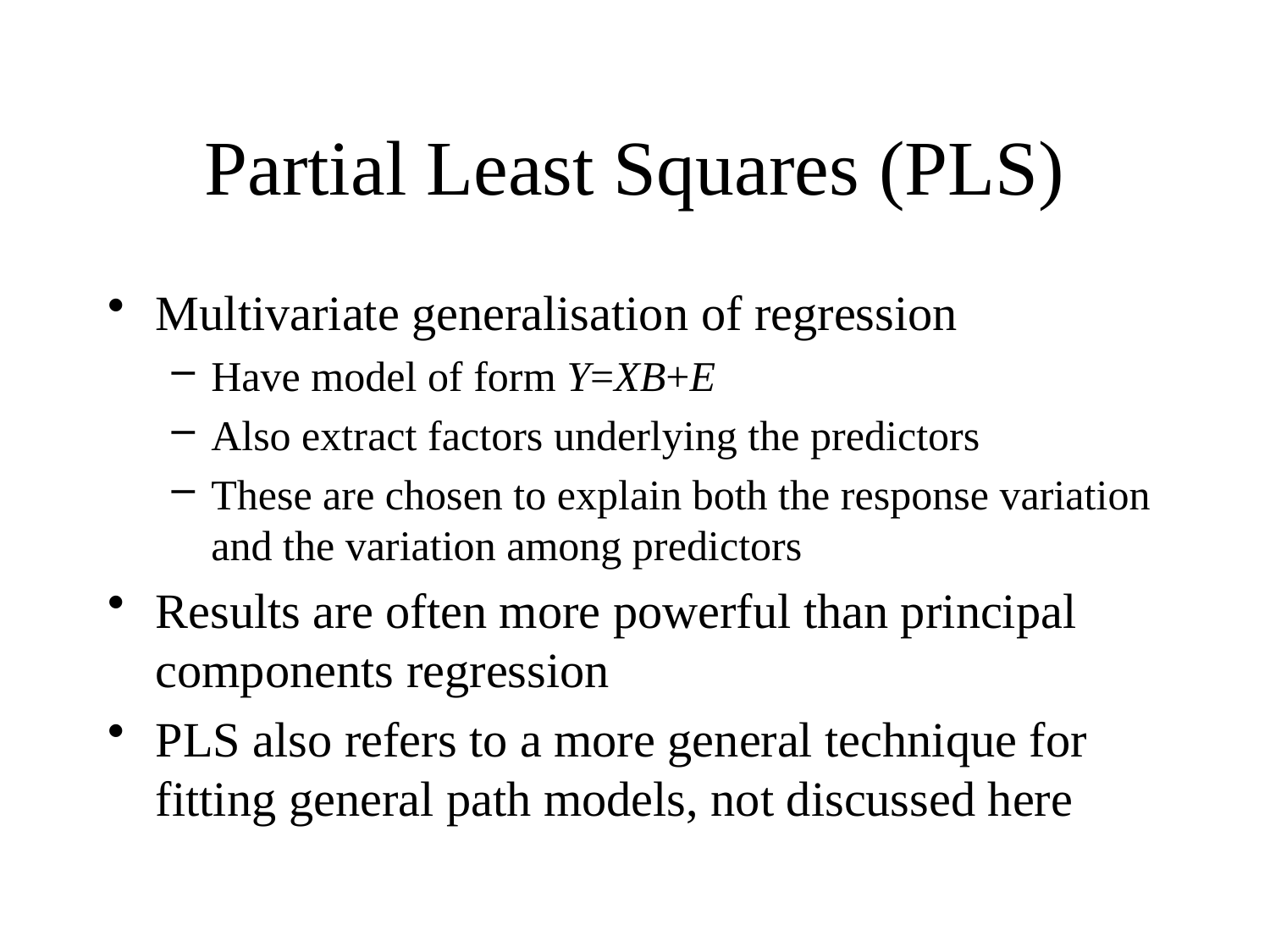

# Partial Least Squares (PLS)
Multivariate generalisation of regression
Have model of form Y=XB+E
Also extract factors underlying the predictors
These are chosen to explain both the response variation and the variation among predictors
Results are often more powerful than principal components regression
PLS also refers to a more general technique for fitting general path models, not discussed here